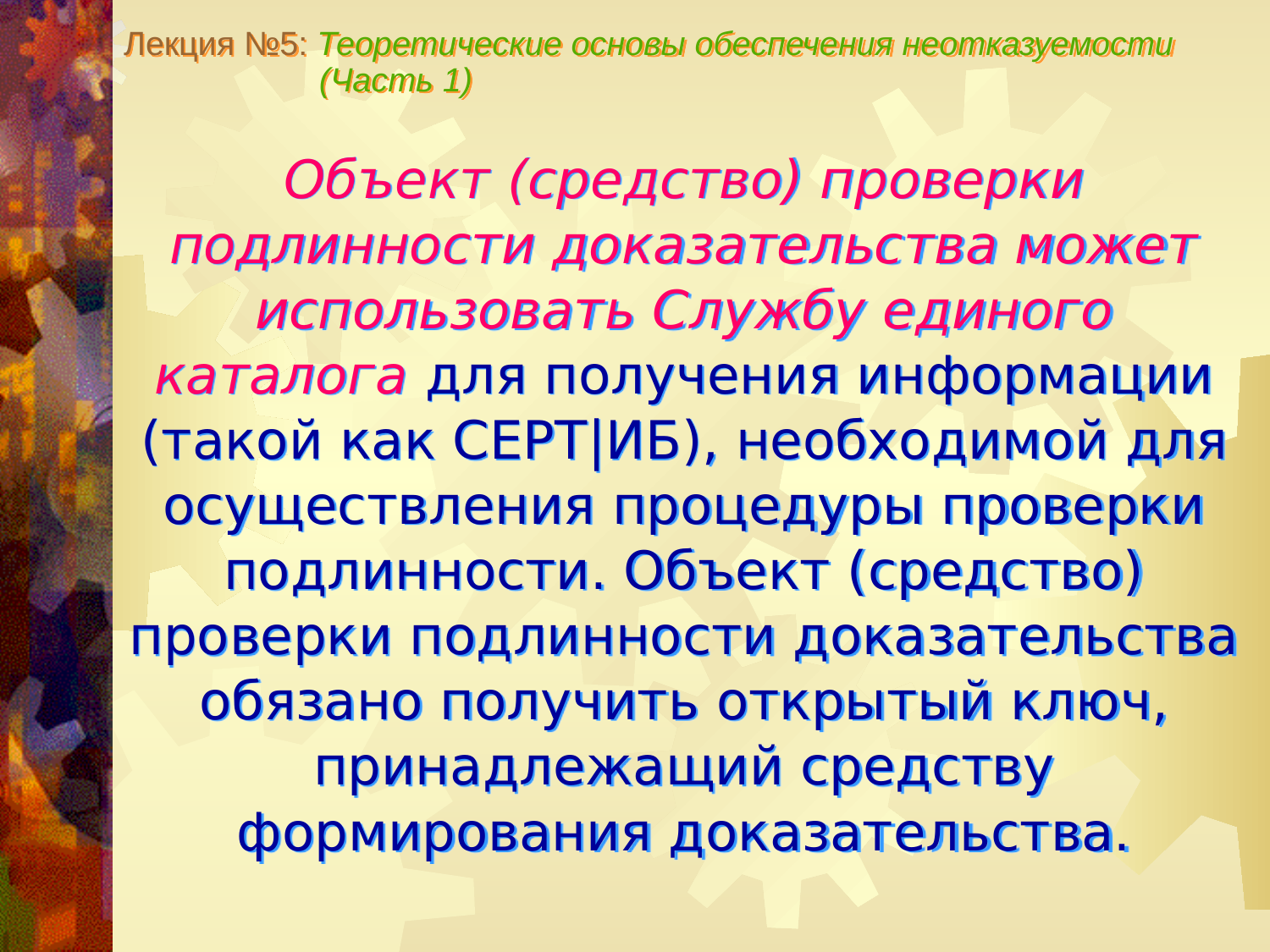

Лекция №5: Теоретические основы обеспечения неотказуемости
                       (Часть 1)
Объект (средство) проверки подлинности доказательства может использовать Службу единого каталога для получения информации (такой как СЕРТ|ИБ), необходимой для осуществления процедуры проверки подлинности. Объект (средство) проверки подлинности доказательства обязано получить открытый ключ, принадлежащий средству формирования доказательства.